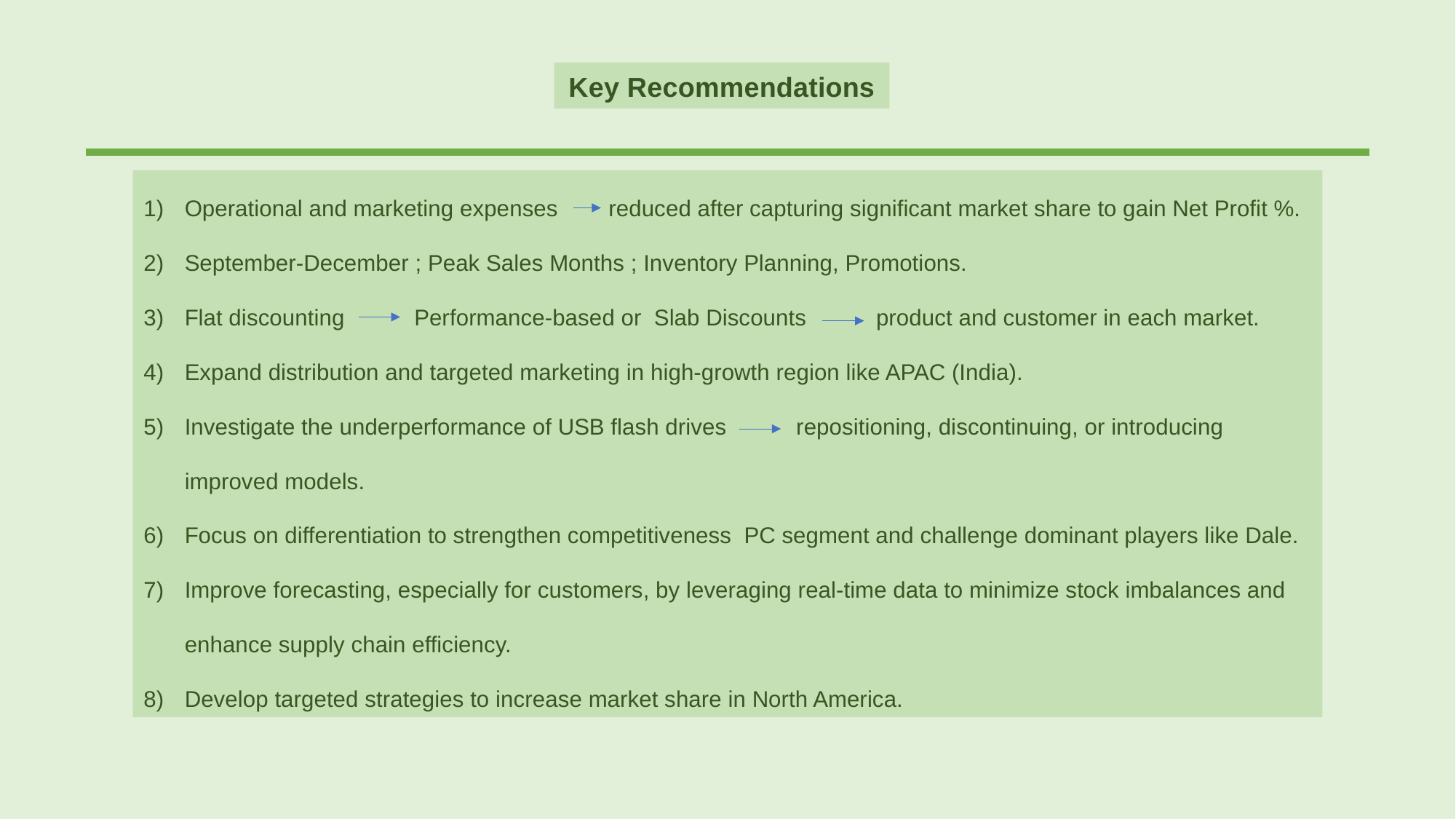

Key Recommendations
Operational and marketing expenses        reduced after capturing significant market share to gain Net Profit %.
September-December ; Peak Sales Months ; Inventory Planning, Promotions.
Flat discounting           Performance-based or  Slab Discounts           product and customer in each market.
Expand distribution and targeted marketing in high-growth region like APAC (India).
Investigate the underperformance of USB flash drives           repositioning, discontinuing, or introducing improved models.
Focus on differentiation to strengthen competitiveness  PC segment and challenge dominant players like Dale.
Improve forecasting, especially for customers, by leveraging real-time data to minimize stock imbalances and enhance supply chain efficiency.
Develop targeted strategies to increase market share in North America.